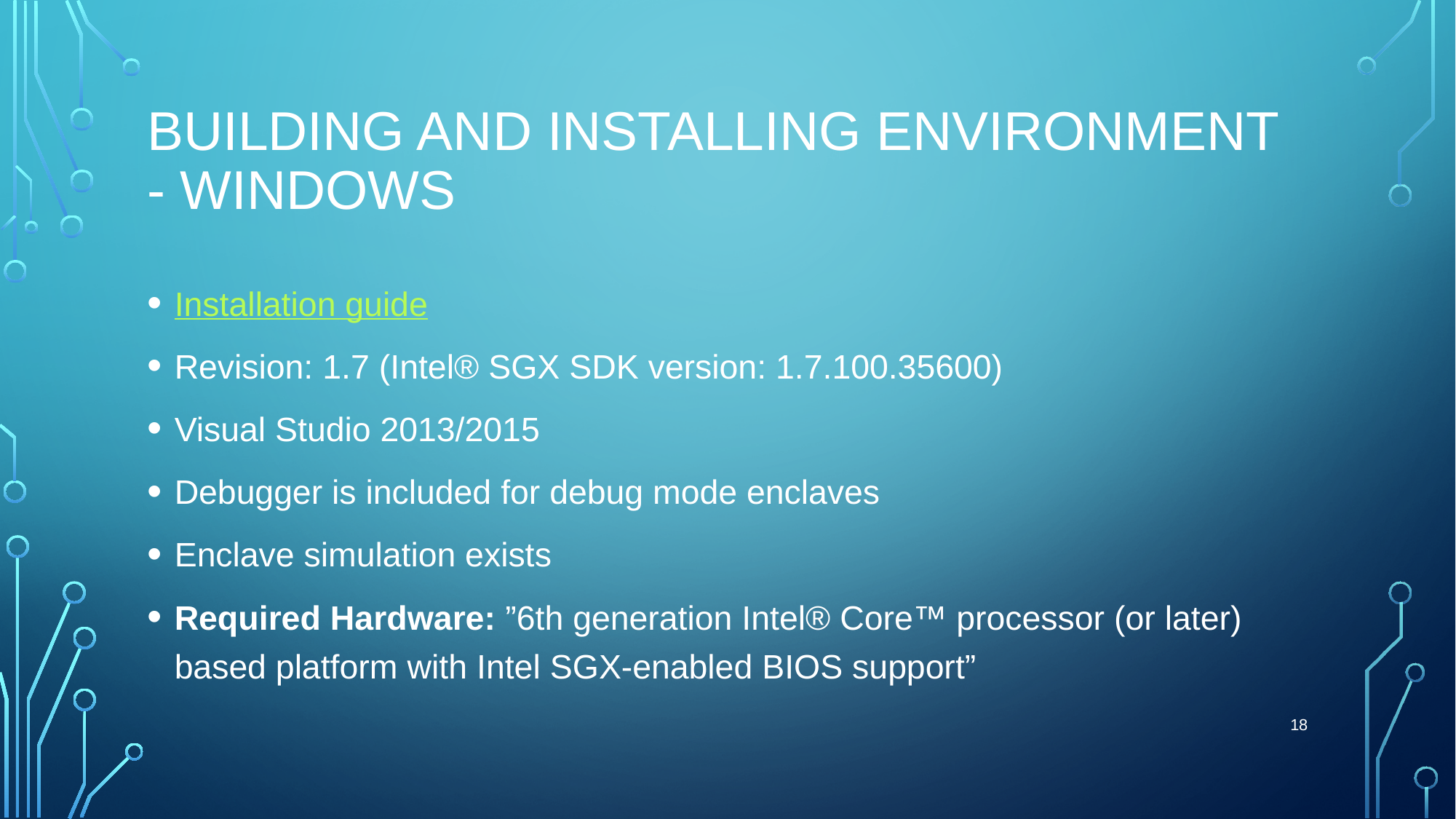

# Building and installing environment - windows
Installation guide
Revision: 1.7 (Intel® SGX SDK version: 1.7.100.35600)
Visual Studio 2013/2015
Debugger is included for debug mode enclaves
Enclave simulation exists
Required Hardware: ”6th generation Intel® Core™ processor (or later) based platform with Intel SGX-enabled BIOS support”
18